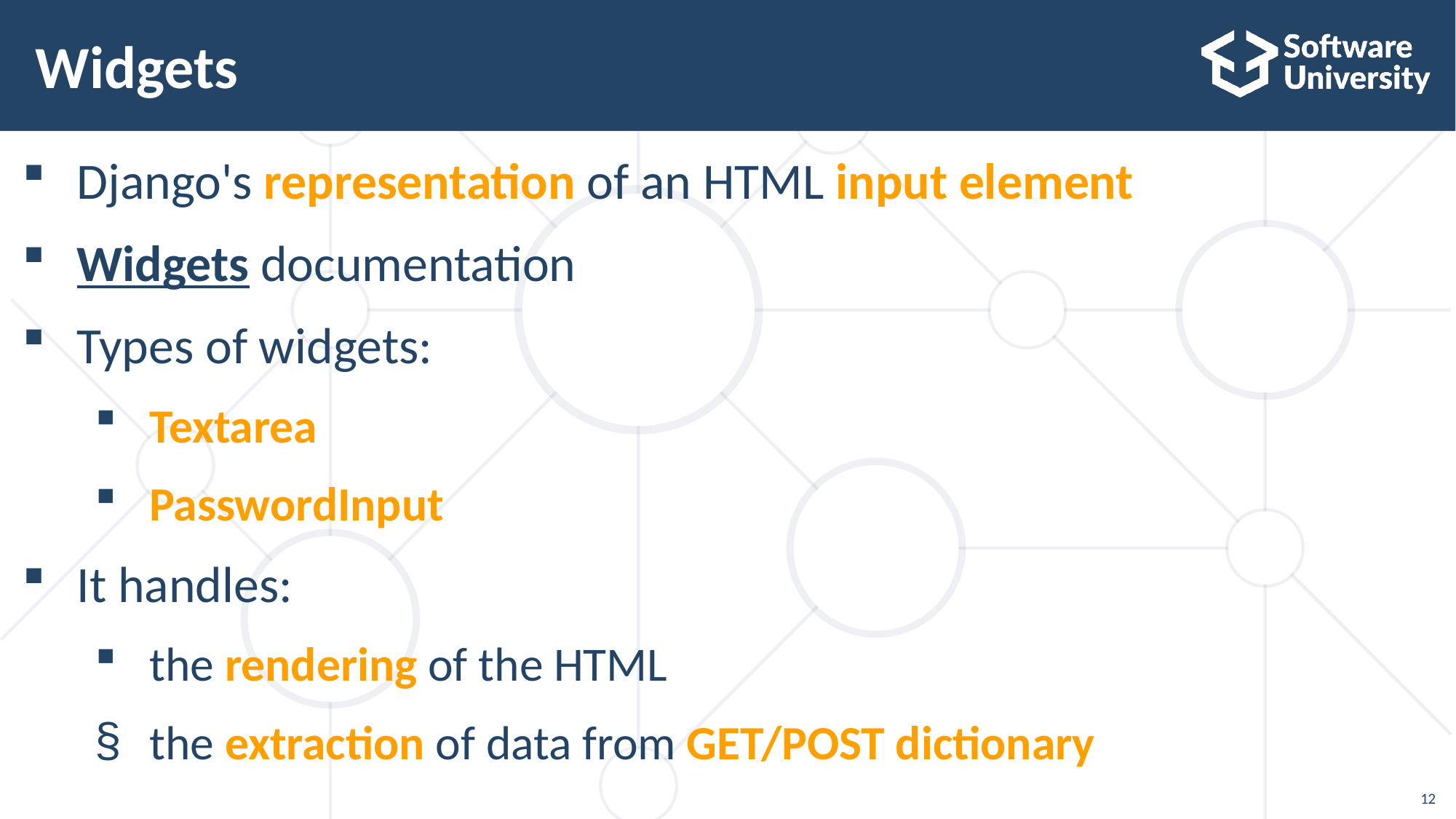

# Widgets
Django's representation of an HTML input element
Widgets documentation
Types of widgets:
Textarea
PasswordInput
It handles:
the rendering of the HTML
the extraction of data from GET/POST dictionary

12